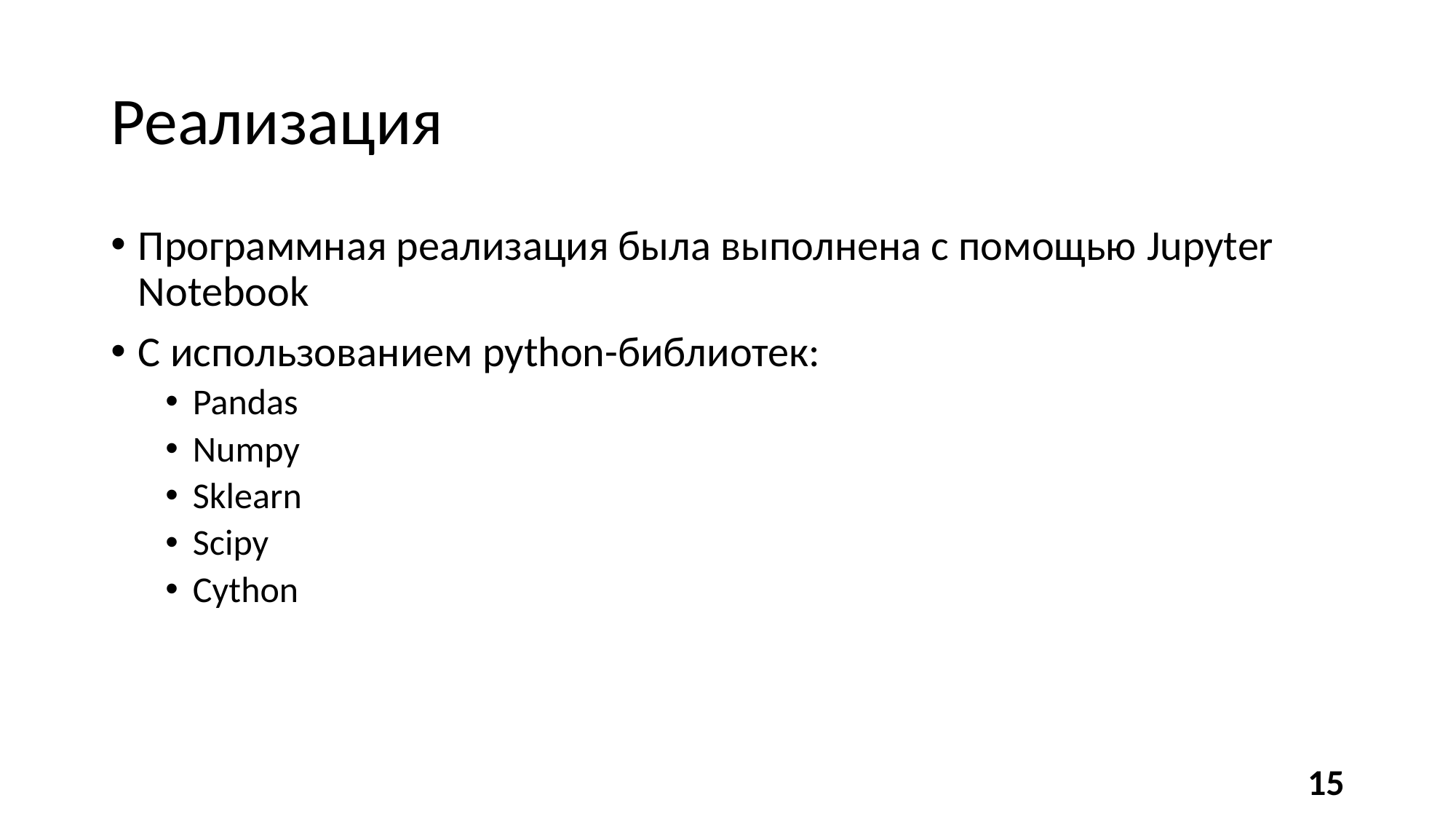

# Реализация
Программная реализация была выполнена с помощью Jupyter Notebook
С использованием python-библиотек:
Pandas
Numpy
Sklearn
Scipy
Cython
15